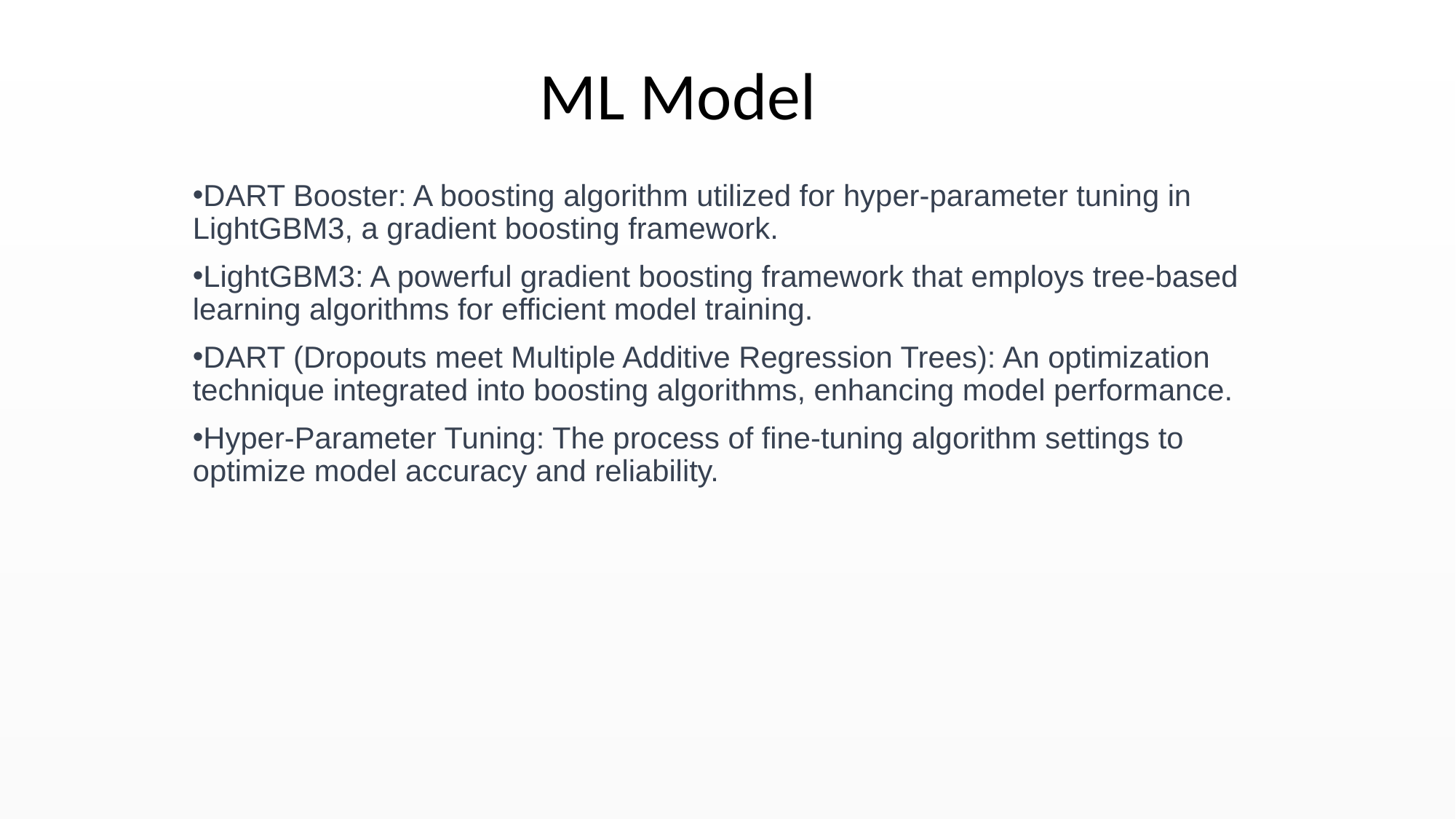

# ML Model
DART Booster: A boosting algorithm utilized for hyper-parameter tuning in LightGBM3, a gradient boosting framework.
LightGBM3: A powerful gradient boosting framework that employs tree-based learning algorithms for efficient model training.
DART (Dropouts meet Multiple Additive Regression Trees): An optimization technique integrated into boosting algorithms, enhancing model performance.
Hyper-Parameter Tuning: The process of fine-tuning algorithm settings to optimize model accuracy and reliability.